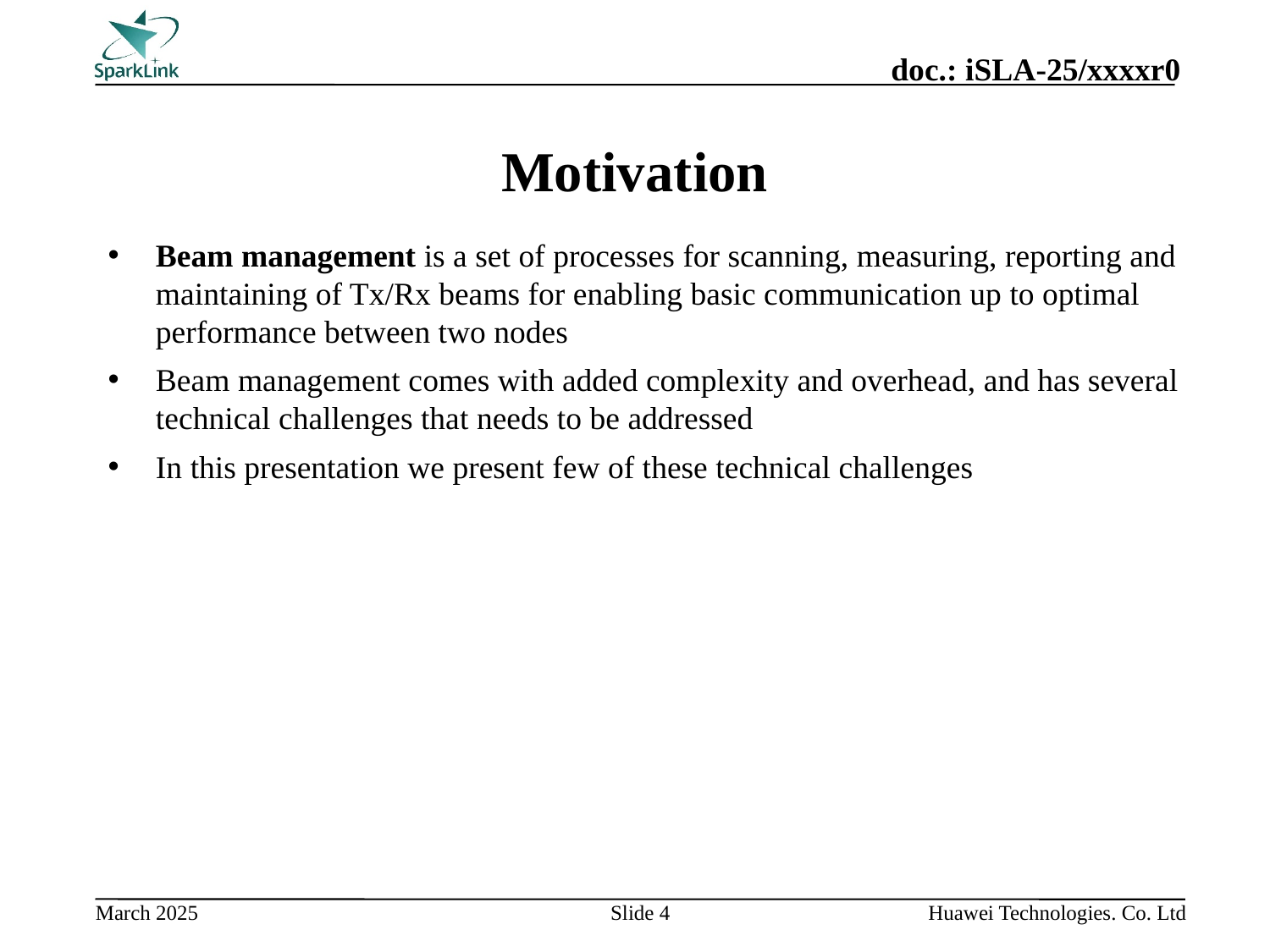

# Motivation
Beam management is a set of processes for scanning, measuring, reporting and maintaining of Tx/Rx beams for enabling basic communication up to optimal performance between two nodes
Beam management comes with added complexity and overhead, and has several technical challenges that needs to be addressed
In this presentation we present few of these technical challenges
Slide 4